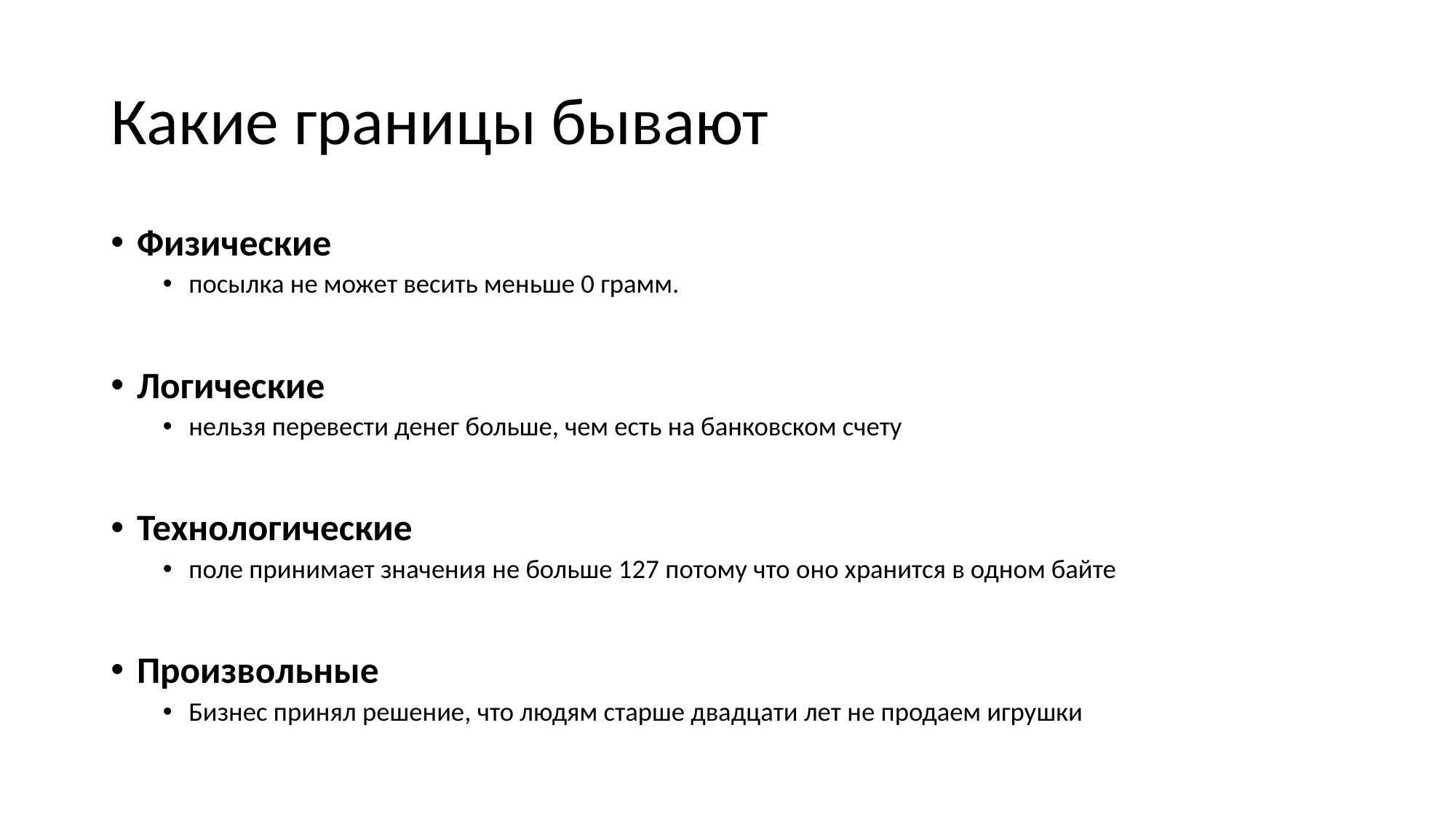

# Какие границы бывают
Физические
посылка не может весить меньше 0 грамм.

Логические
нельзя перевести денег больше, чем есть на банковском счету

Технологические
поле принимает значения не больше 127 потому что оно хранится в одном байте

Произвольные
Бизнес принял решение, что людям старше двадцати лет не продаем игрушки